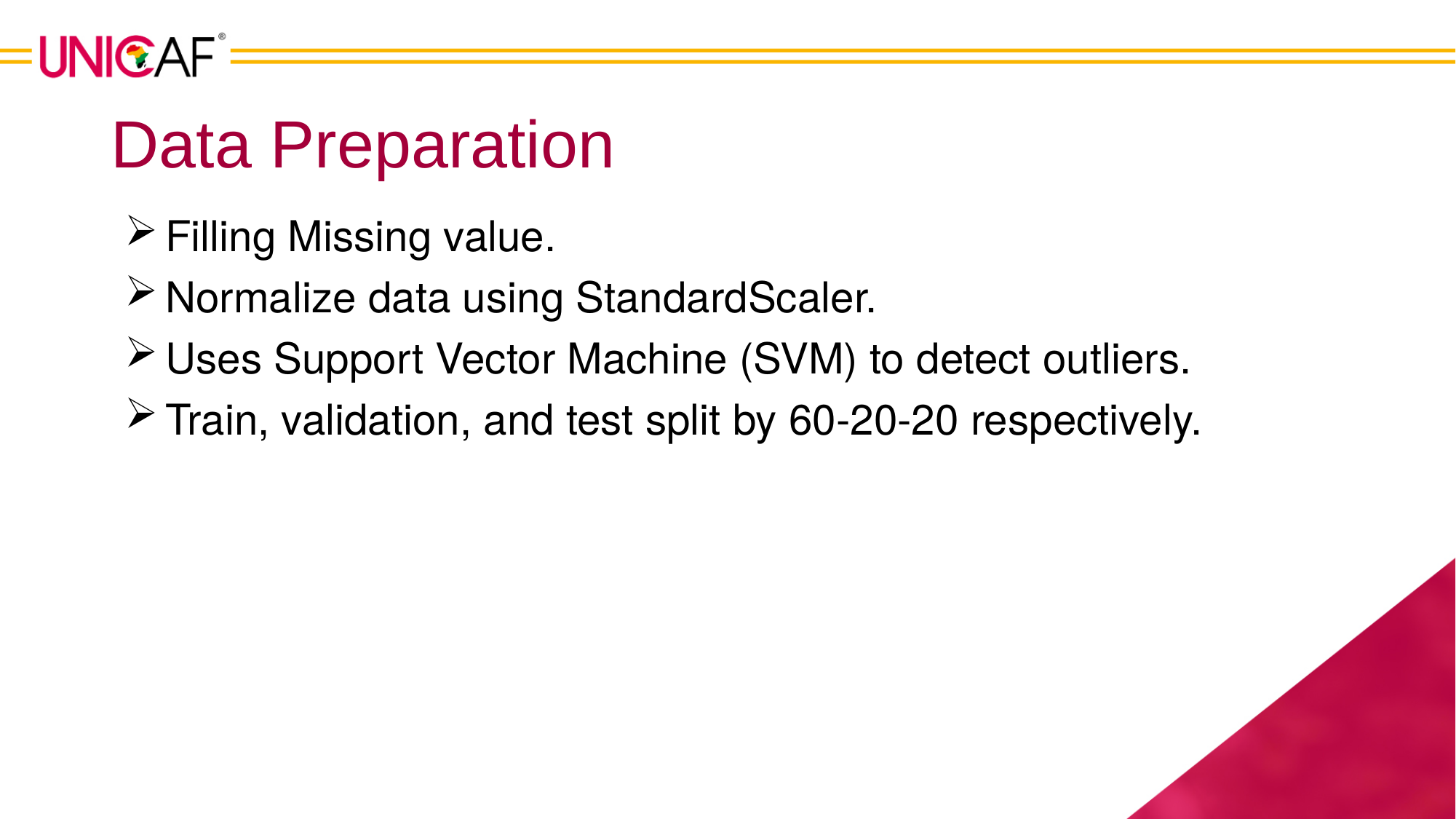

# Data Preparation
Filling Missing value.
Normalize data using StandardScaler.
Uses Support Vector Machine (SVM) to detect outliers.
Train, validation, and test split by 60-20-20 respectively.